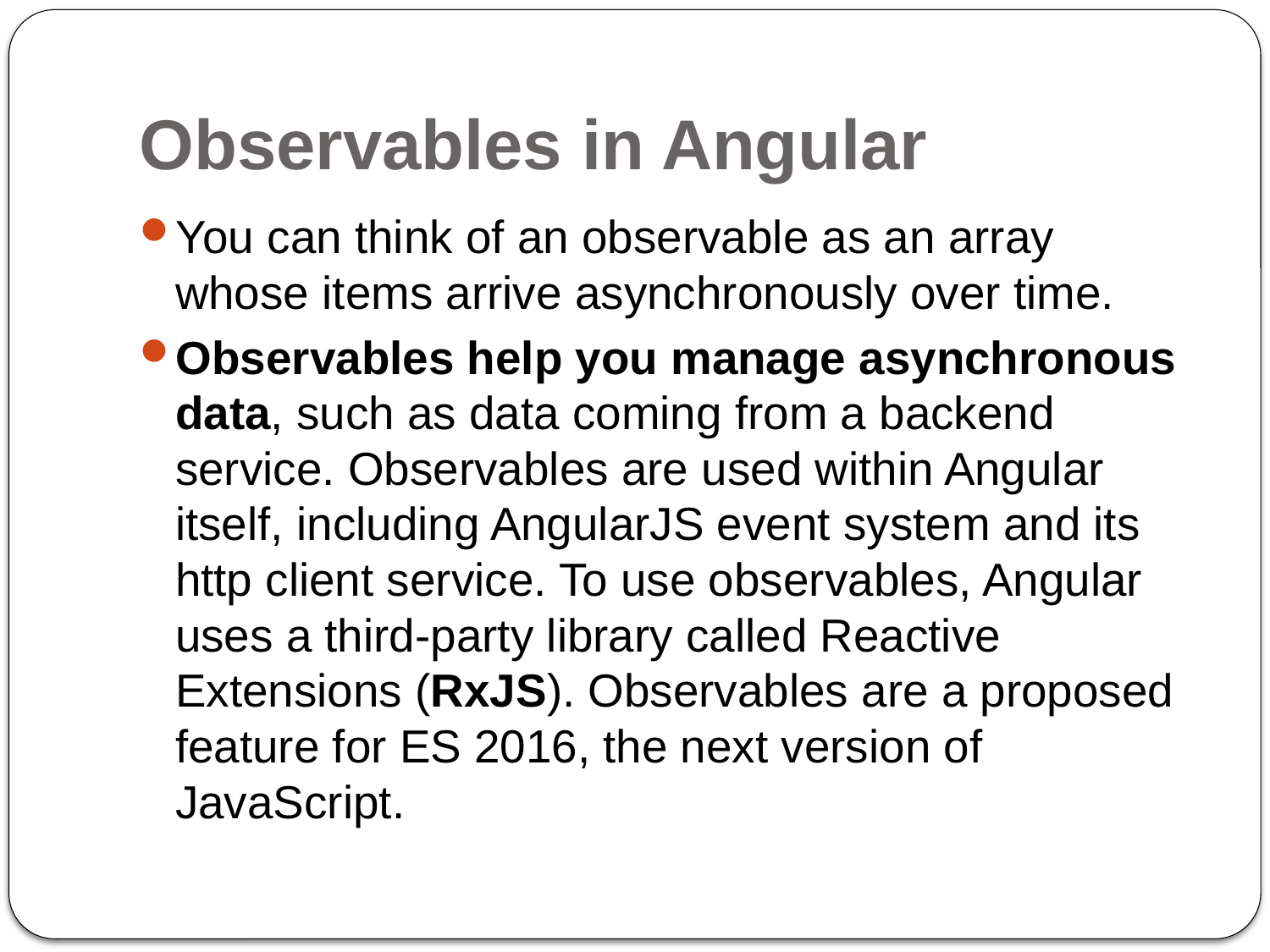

# Observables in Angular
You can think of an observable as an array whose items arrive asynchronously over time.
Observables help you manage asynchronous data, such as data coming from a backend service. Observables are used within Angular itself, including AngularJS event system and its http client service. To use observables, Angular uses a third-party library called Reactive Extensions (RxJS). Observables are a proposed feature for ES 2016, the next version of JavaScript.